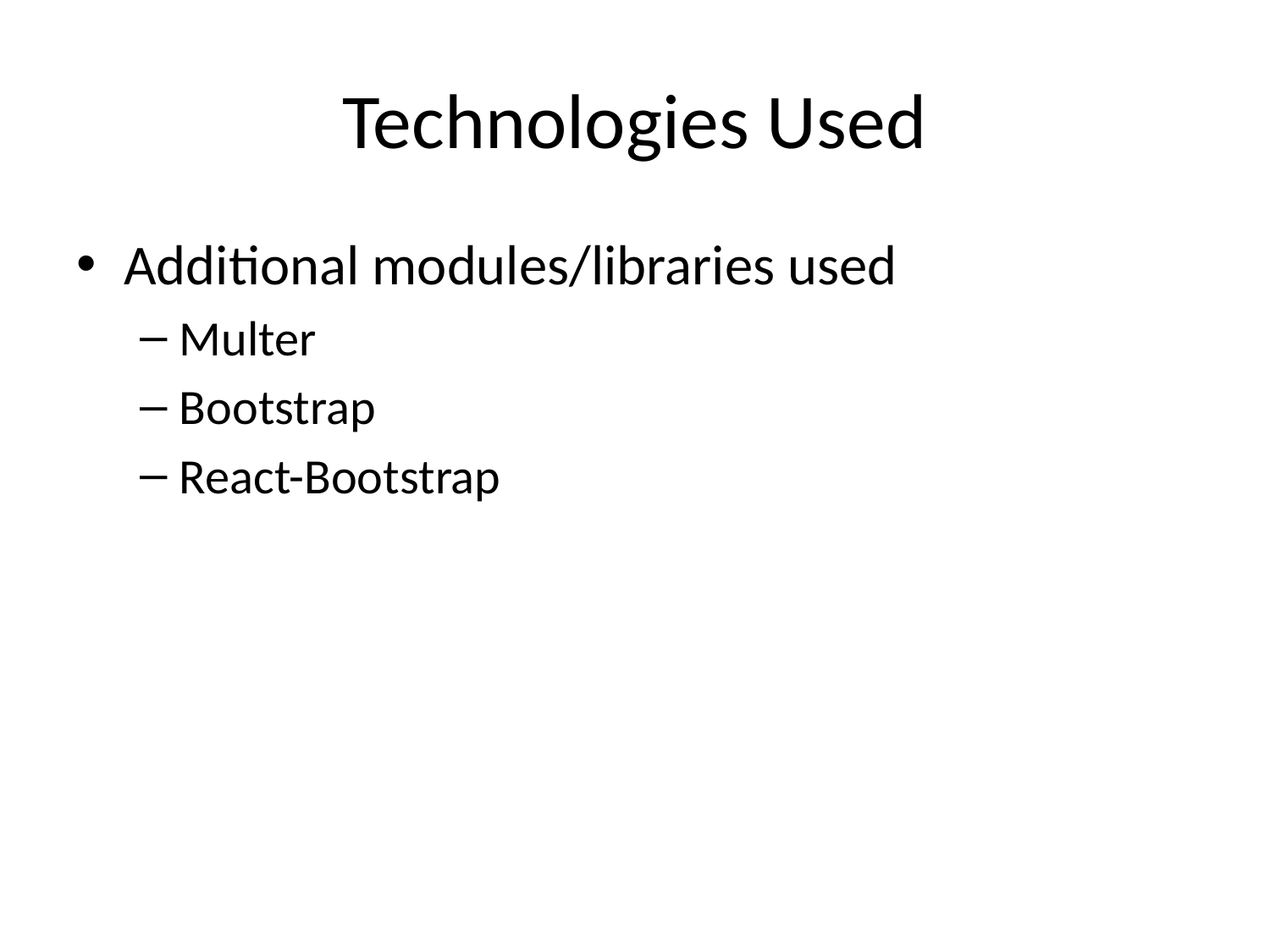

# Technologies Used
Additional modules/libraries used
Multer
Bootstrap
React-Bootstrap